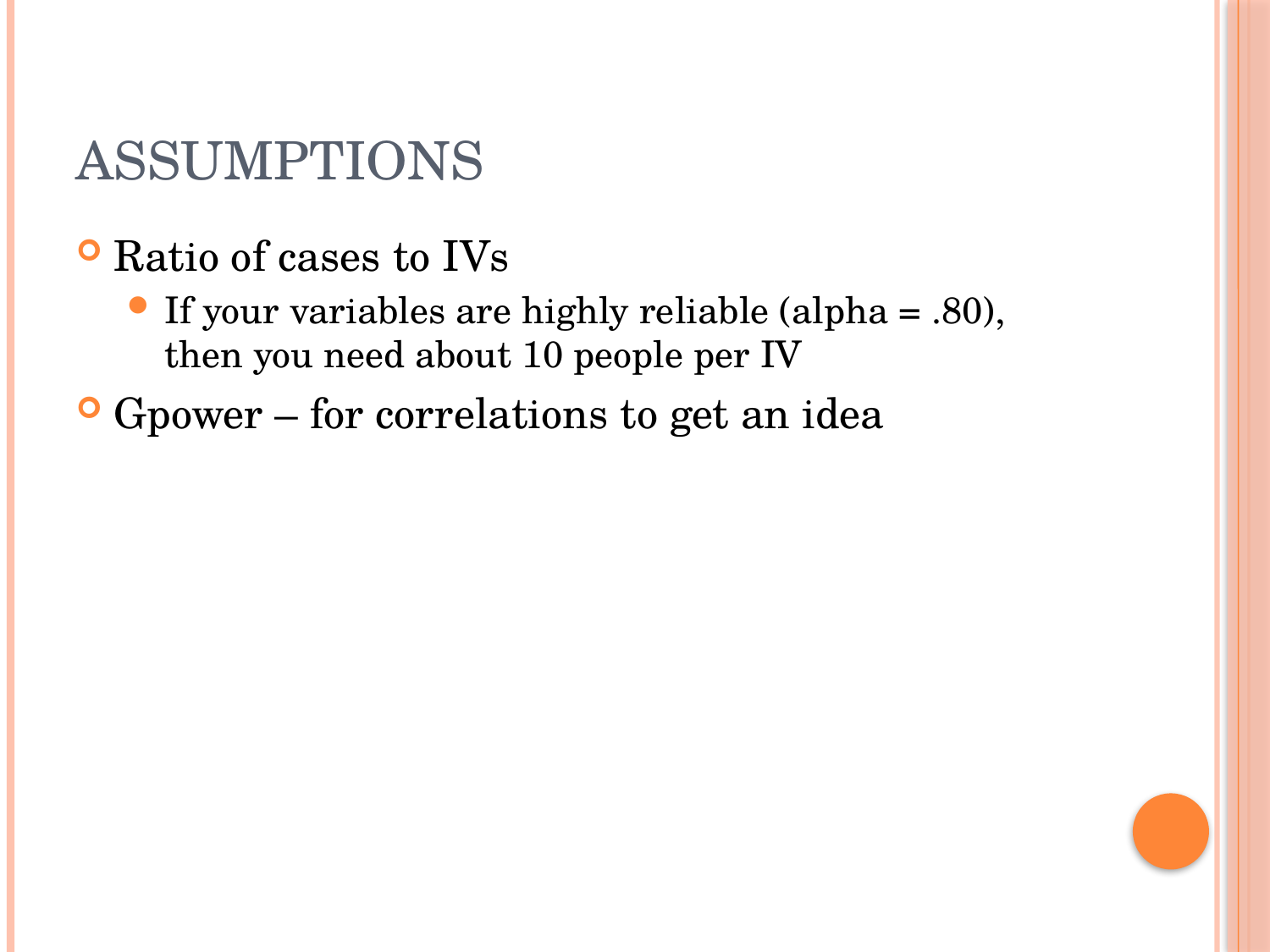

# Assumptions
Ratio of cases to IVs
If your variables are highly reliable (alpha = .80), then you need about 10 people per IV
Gpower – for correlations to get an idea